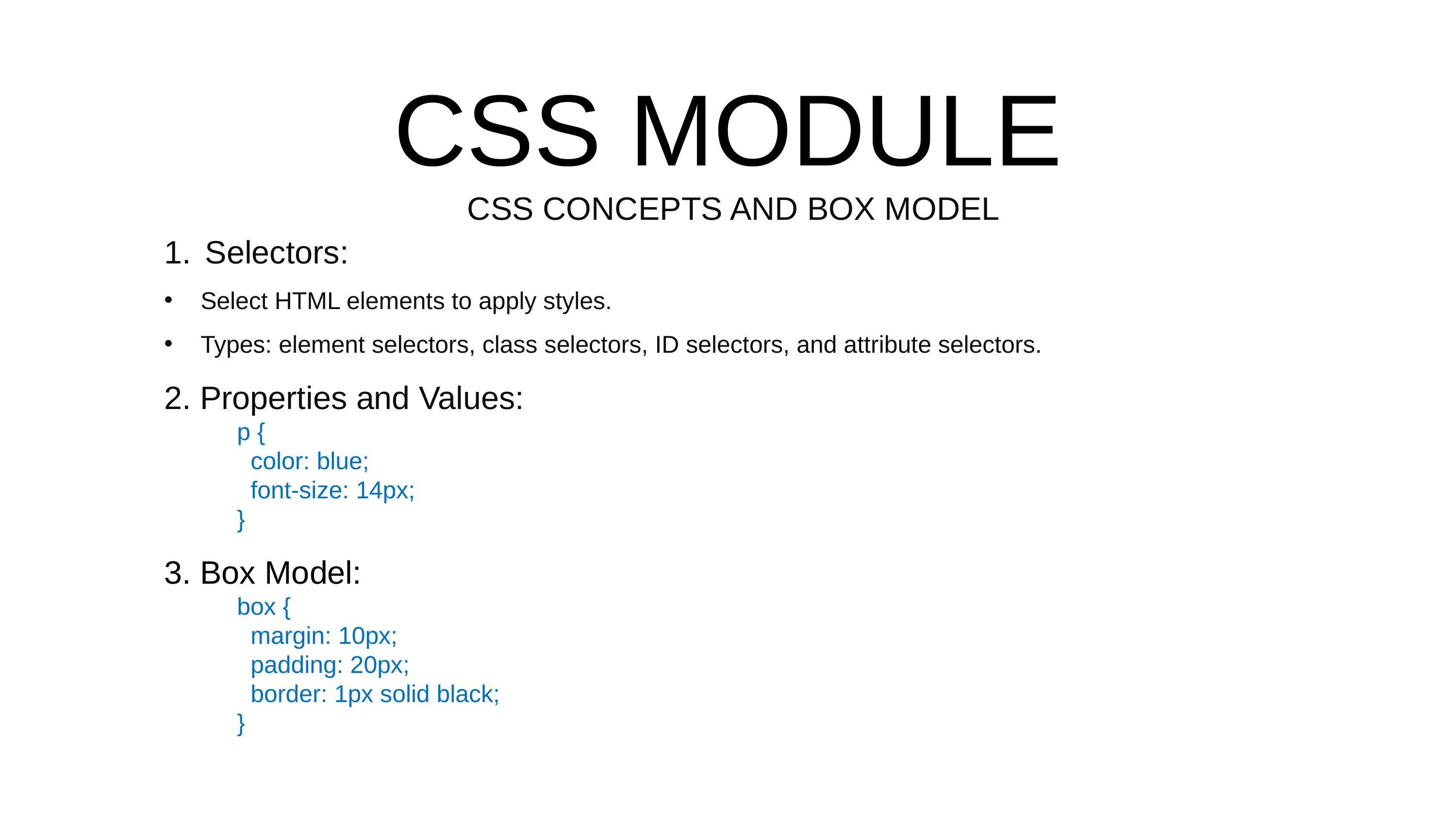

CSS MODULE
CSS CONCEPTS AND BOX MODEL
Selectors:
Select HTML elements to apply styles.
Types: element selectors, class selectors, ID selectors, and attribute selectors.
2. Properties and Values:
	p {
	  color: blue;
	  font-size: 14px;
	}
3. Box Model:
	box {
	  margin: 10px;
	  padding: 20px;
	  border: 1px solid black;
	}